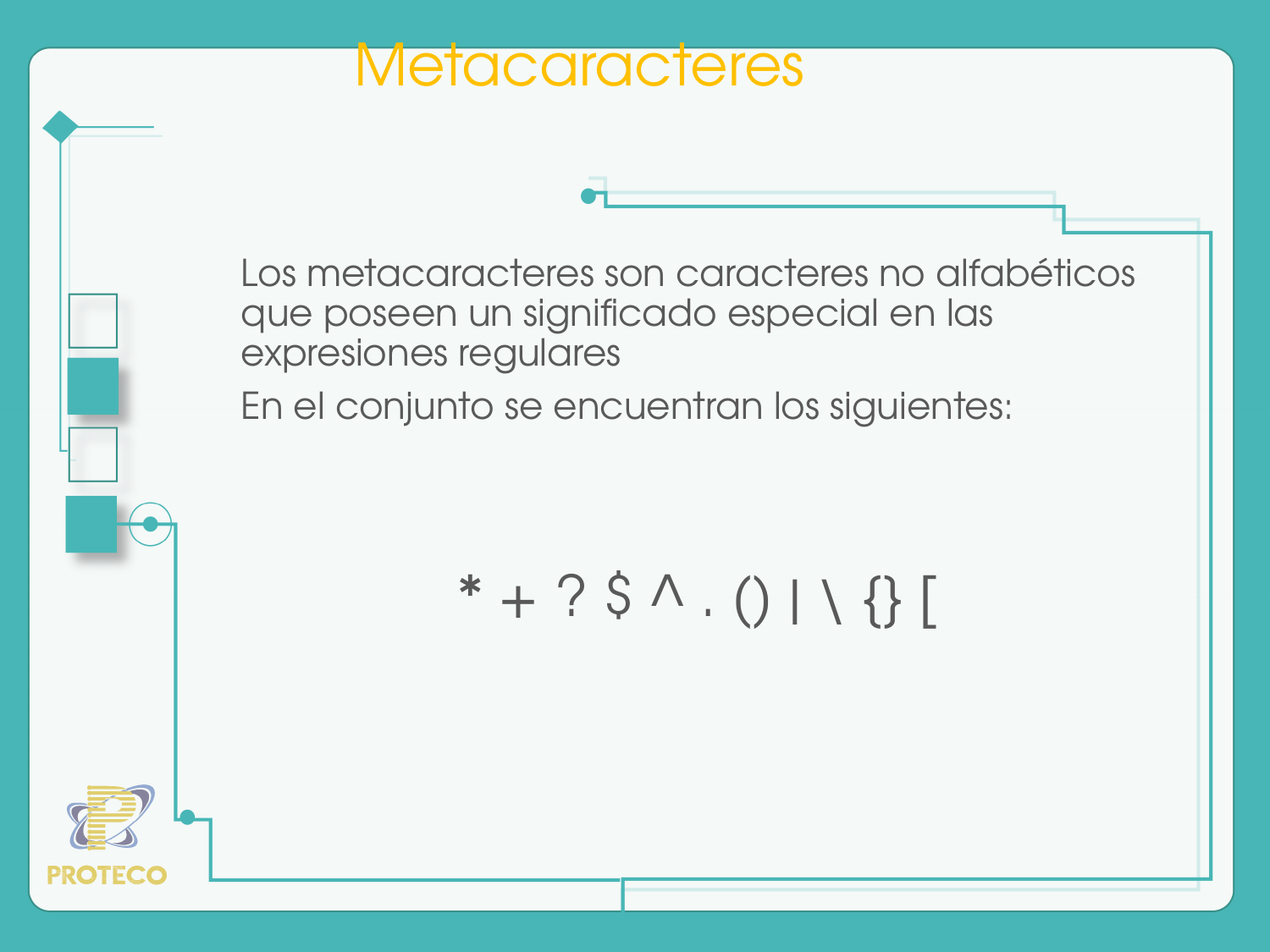

# Metacaracteres
Los metacaracteres son caracteres no alfabéticos que poseen un significado especial en las expresiones regulares
En el conjunto se encuentran los siguientes:

* + ? $ ^ . () | \ {} [